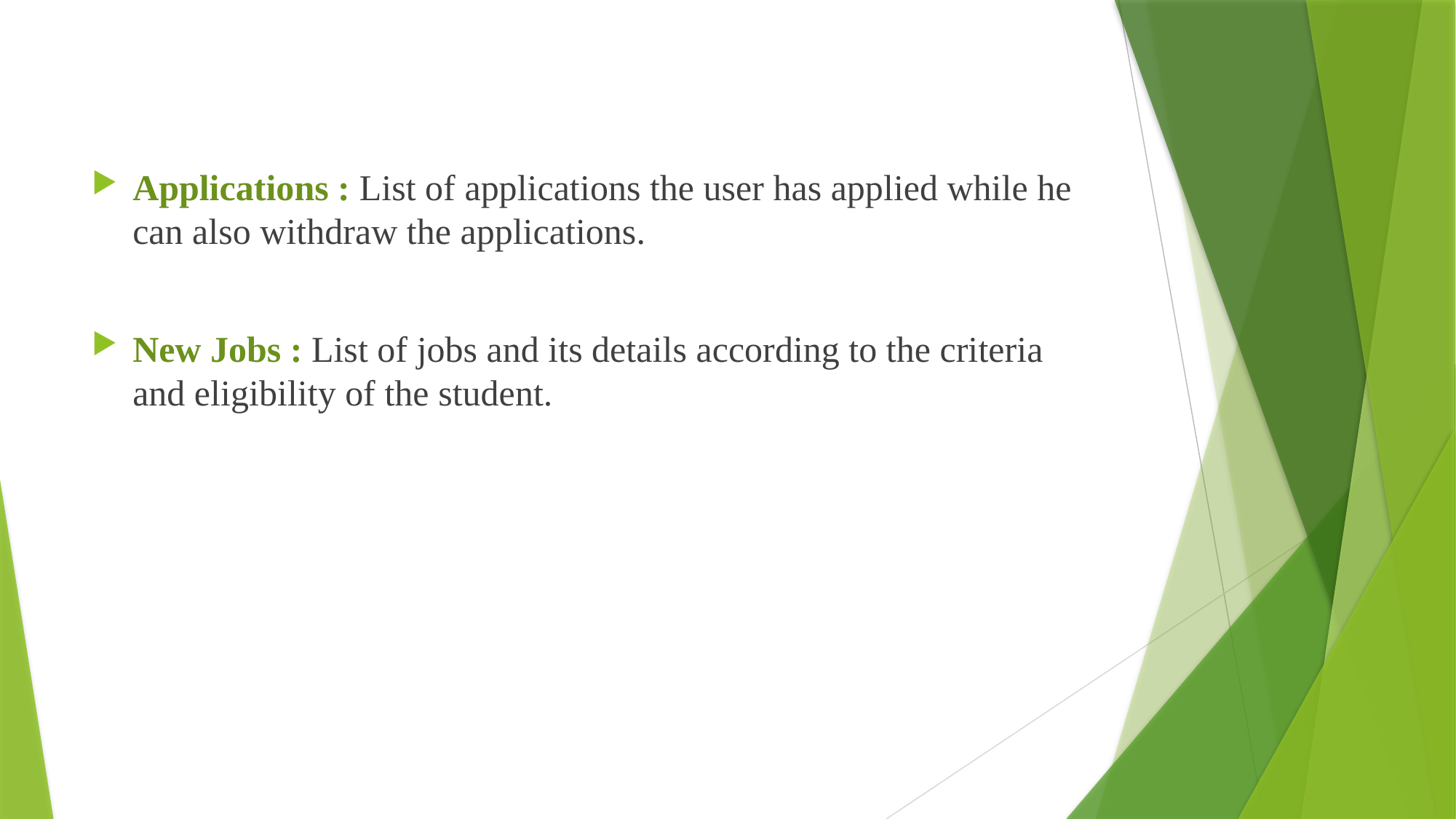

Applications : List of applications the user has applied while he can also withdraw the applications.

New Jobs : List of jobs and its details according to the criteria and eligibility of the student.